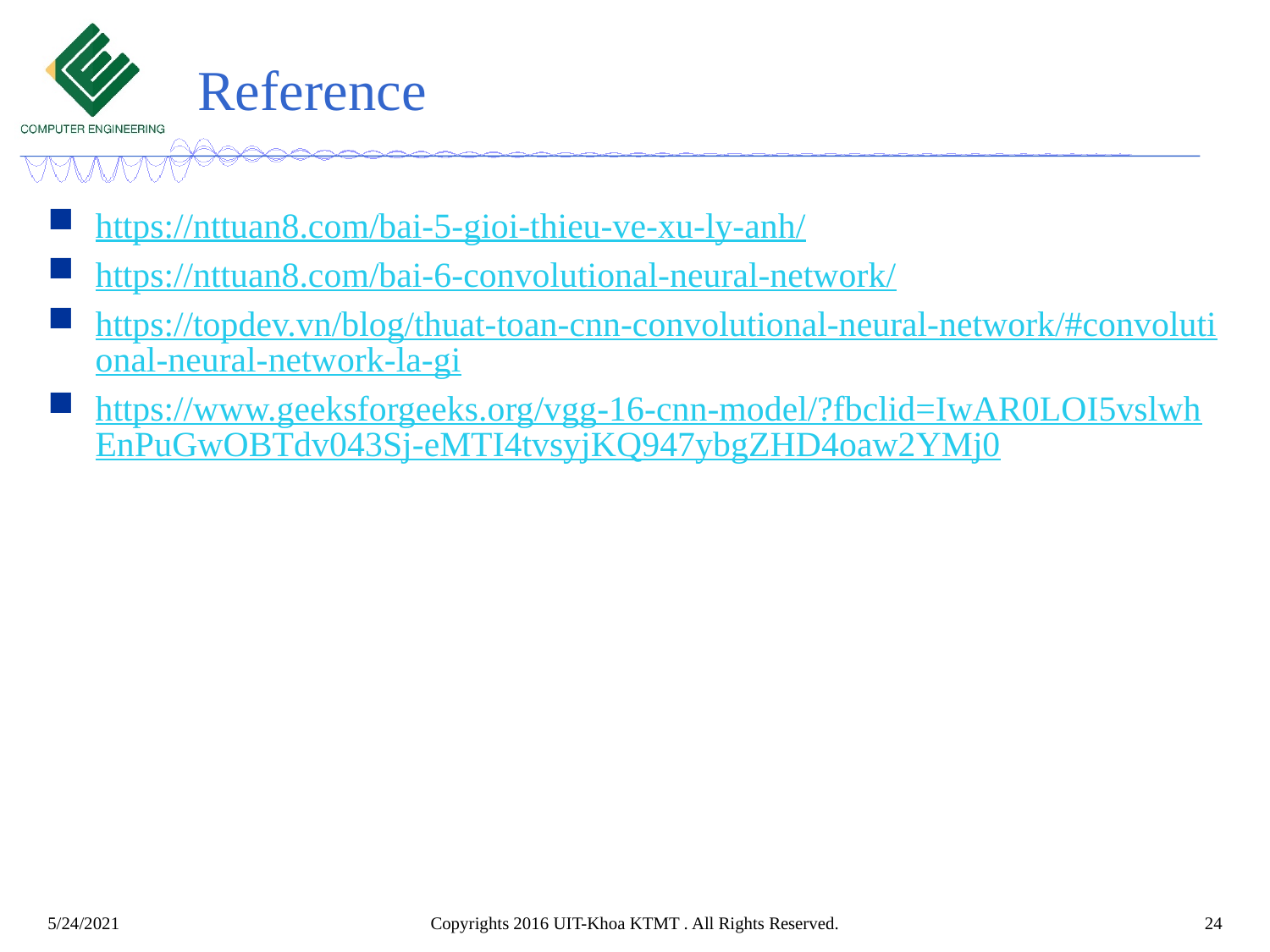

# Reference
https://nttuan8.com/bai-5-gioi-thieu-ve-xu-ly-anh/
https://nttuan8.com/bai-6-convolutional-neural-network/
https://topdev.vn/blog/thuat-toan-cnn-convolutional-neural-network/#convolutional-neural-network-la-gi
https://www.geeksforgeeks.org/vgg-16-cnn-model/?fbclid=IwAR0LOI5vslwhEnPuGwOBTdv043Sj-eMTI4tvsyjKQ947ybgZHD4oaw2YMj0

5/24/2021
Copyrights 2016 UIT-Khoa KTMT . All Rights Reserved.
24